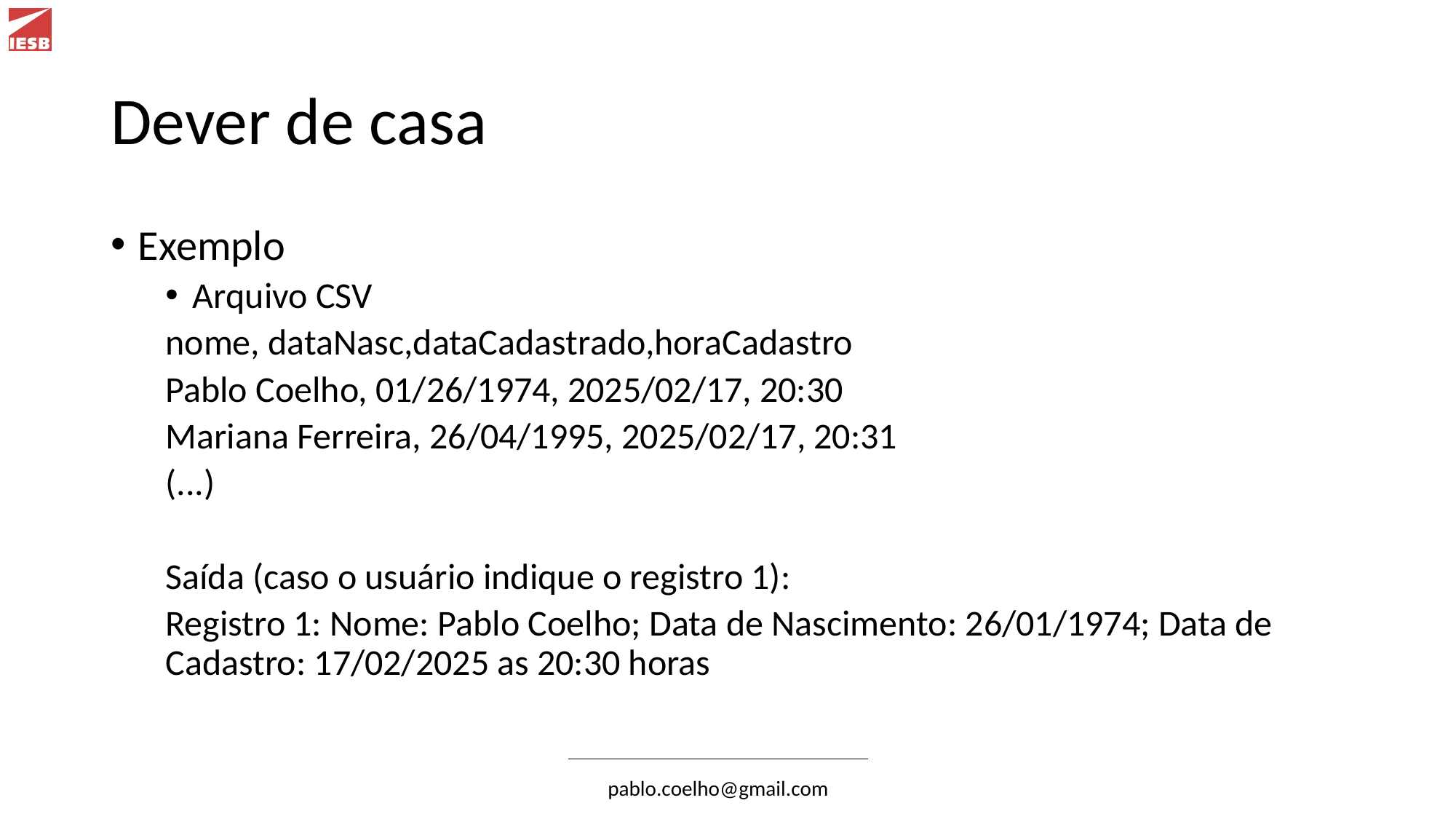

# Dever de casa
Exemplo
Arquivo CSV
nome, dataNasc,dataCadastrado,horaCadastro
Pablo Coelho, 01/26/1974, 2025/02/17, 20:30
Mariana Ferreira, 26/04/1995, 2025/02/17, 20:31
(...)

Saída (caso o usuário indique o registro 1):
Registro 1: Nome: Pablo Coelho; Data de Nascimento: 26/01/1974; Data de Cadastro: 17/02/2025 as 20:30 horas